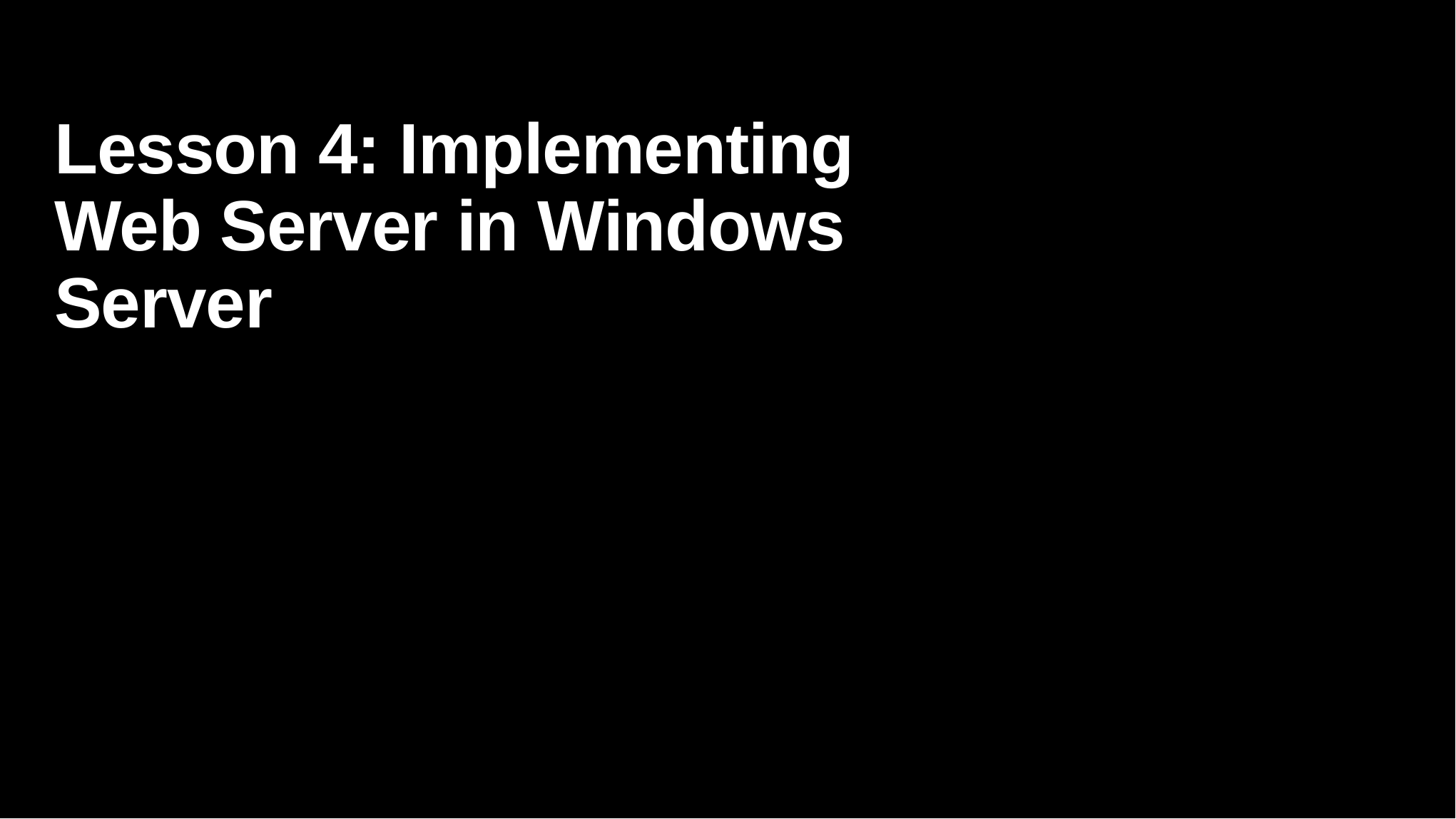

# Lesson 4: Implementing Web Server in Windows Server